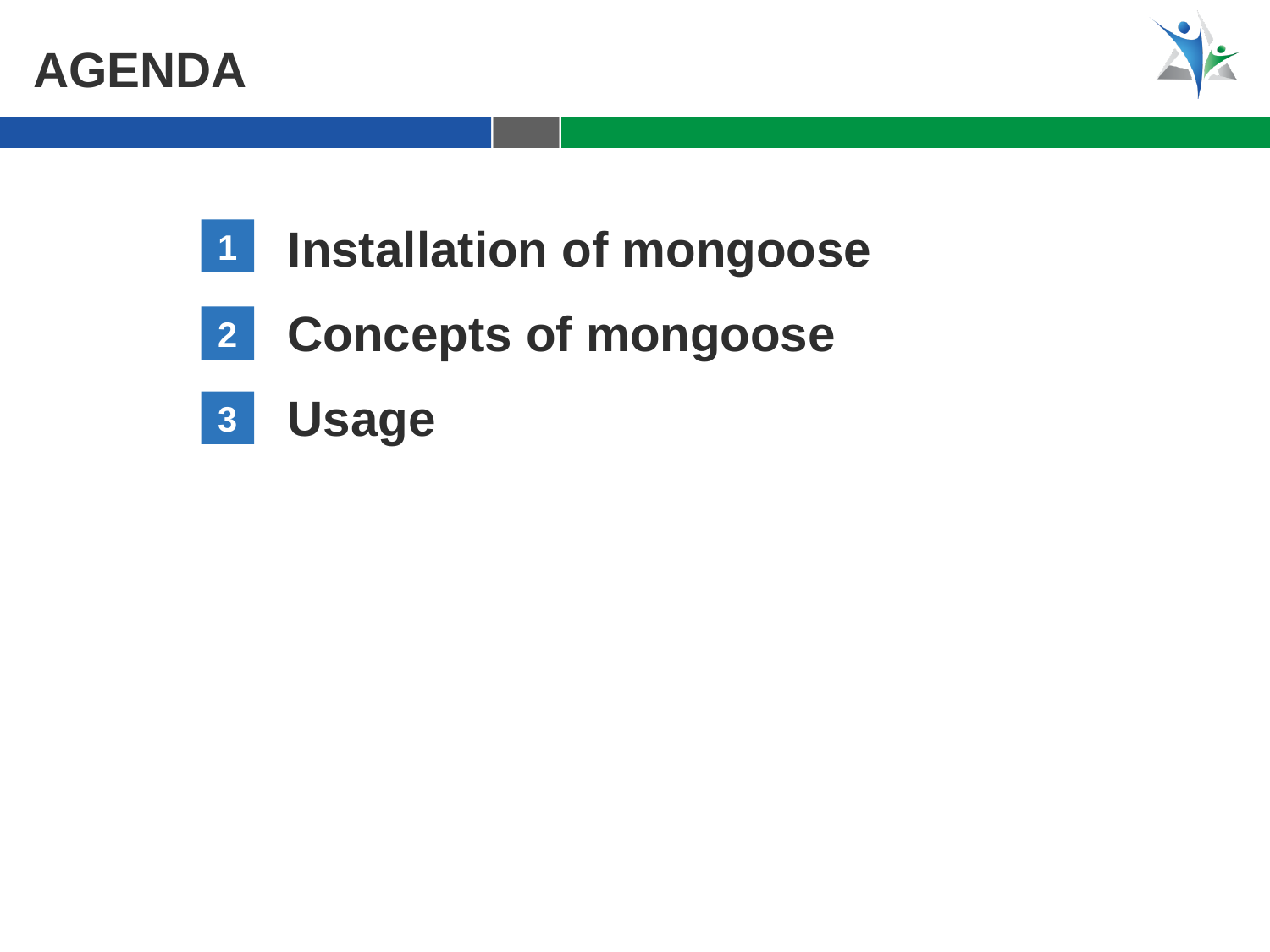

Agenda
Installation of mongoose
1
Concepts of mongoose
2
Usage
3